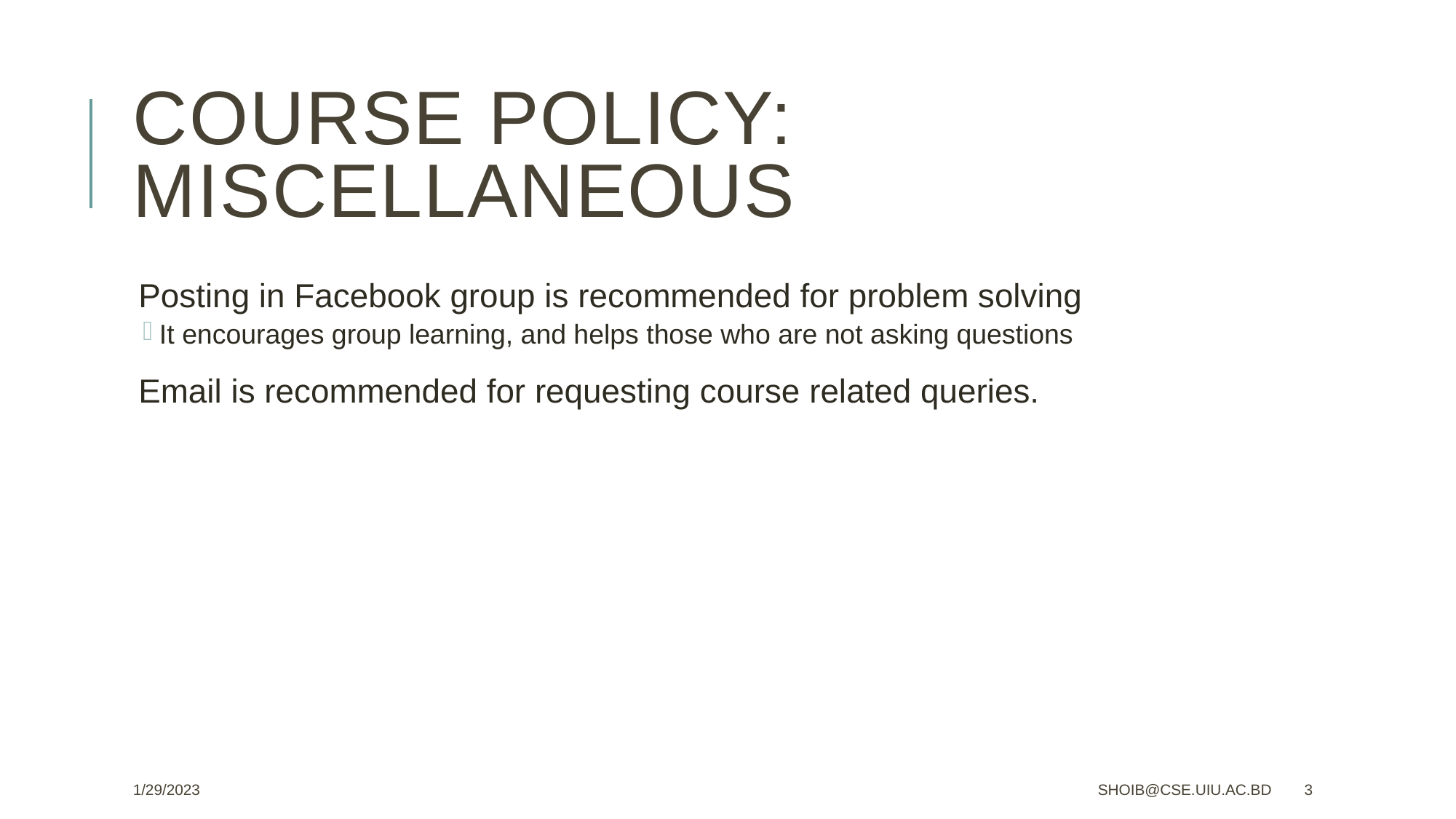

# Course policy: Miscellaneous
Posting in Facebook group is recommended for problem solving
It encourages group learning, and helps those who are not asking questions
Email is recommended for requesting course related queries.
1/29/2023
shoib@cse.uiu.ac.bd
3